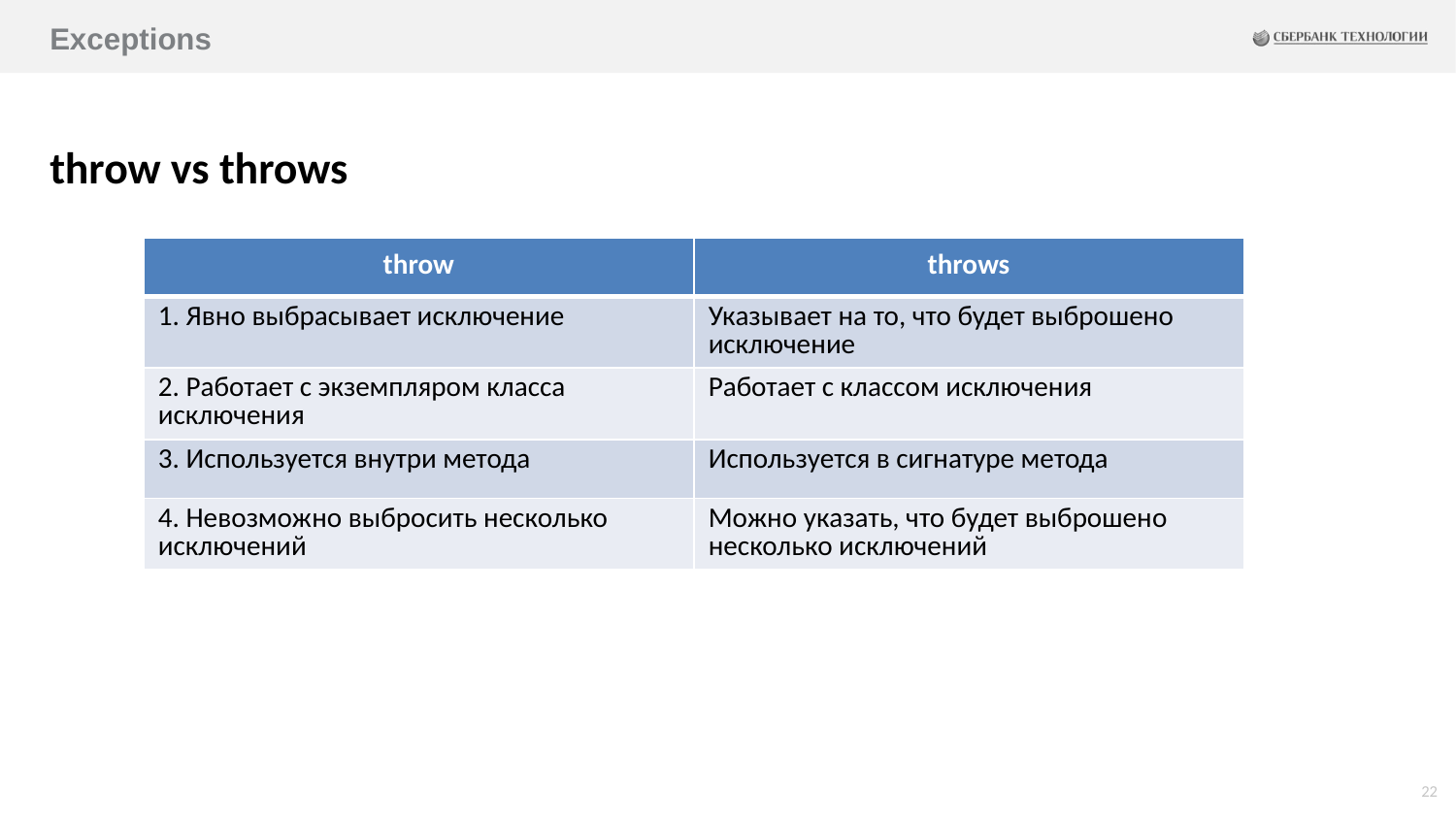

# Exceptions
throw vs throws

| throw | throws |
| --- | --- |
| 1. Явно выбрасывает исключение | Указывает на то, что будет выброшено исключение |
| 2. Работает с экземпляром класса исключения | Работает с классом исключения |
| 3. Используется внутри метода | Используется в сигнатуре метода |
| 4. Невозможно выбросить несколько исключений | Можно указать, что будет выброшено несколько исключений |
22